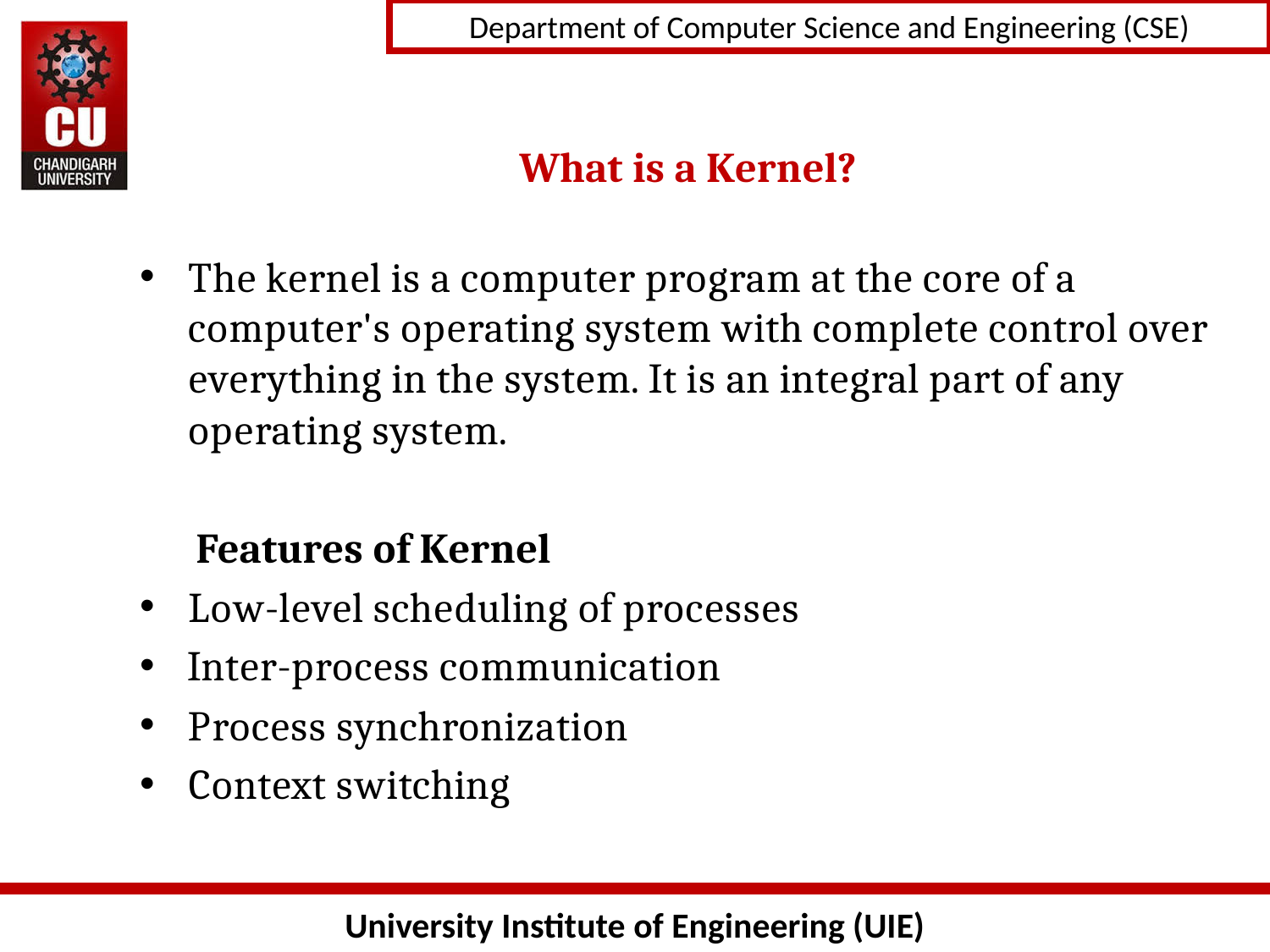

# What is a Kernel?
The kernel is a computer program at the core of a computer's operating system with complete control over everything in the system. It is an integral part of any operating system.

      Features of Kernel
Low-level scheduling of processes
Inter-process communication
Process synchronization
Context switching